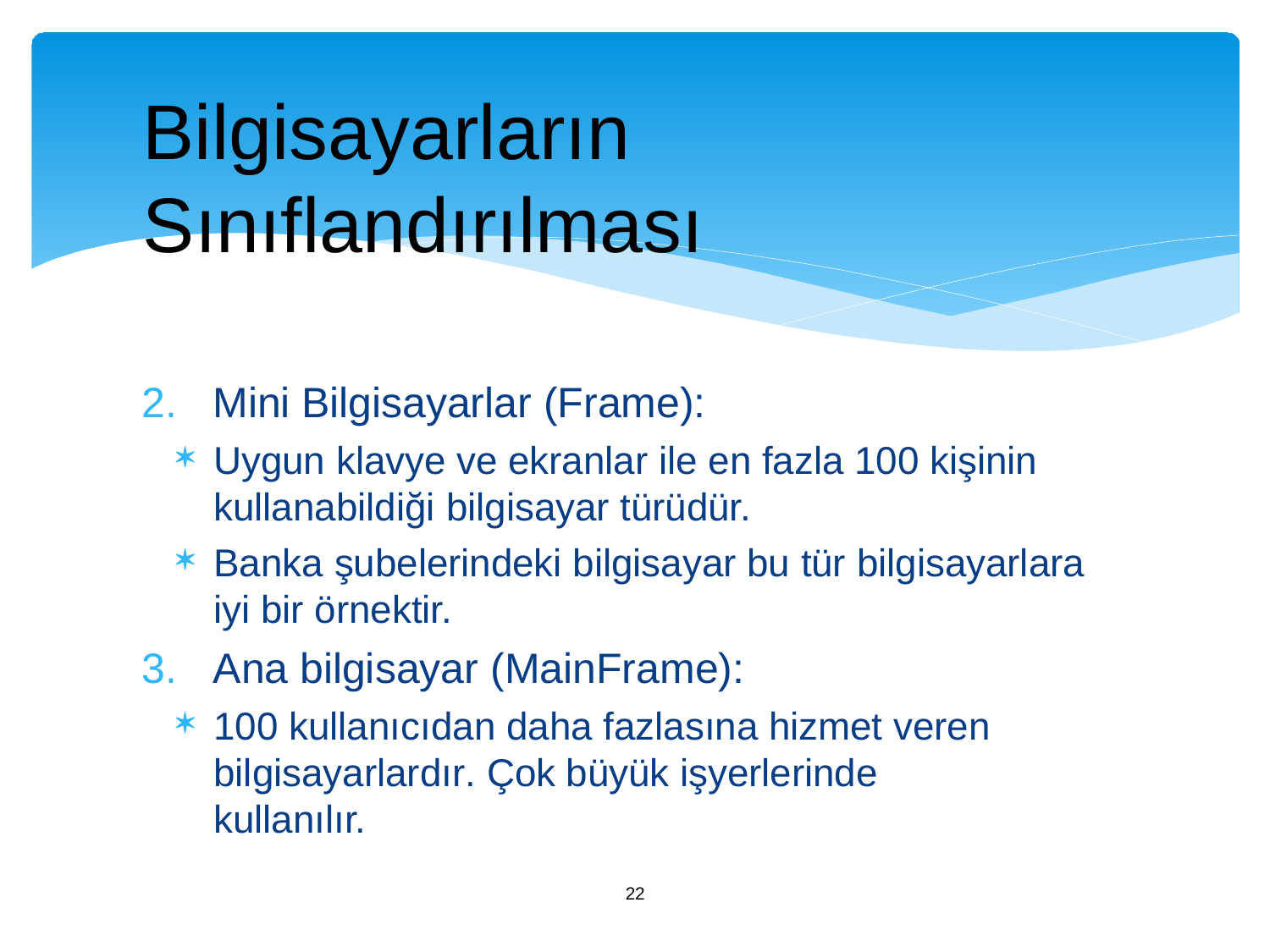

# Bilgisayarların Sınıflandırılması
Mini Bilgisayarlar (Frame):
Uygun klavye ve ekranlar ile en fazla 100 kişinin
kullanabildiği bilgisayar türüdür.
Banka şubelerindeki bilgisayar bu tür bilgisayarlara iyi bir örnektir.
Ana bilgisayar (MainFrame):
100 kullanıcıdan daha fazlasına hizmet veren bilgisayarlardır. Çok büyük işyerlerinde kullanılır.
22